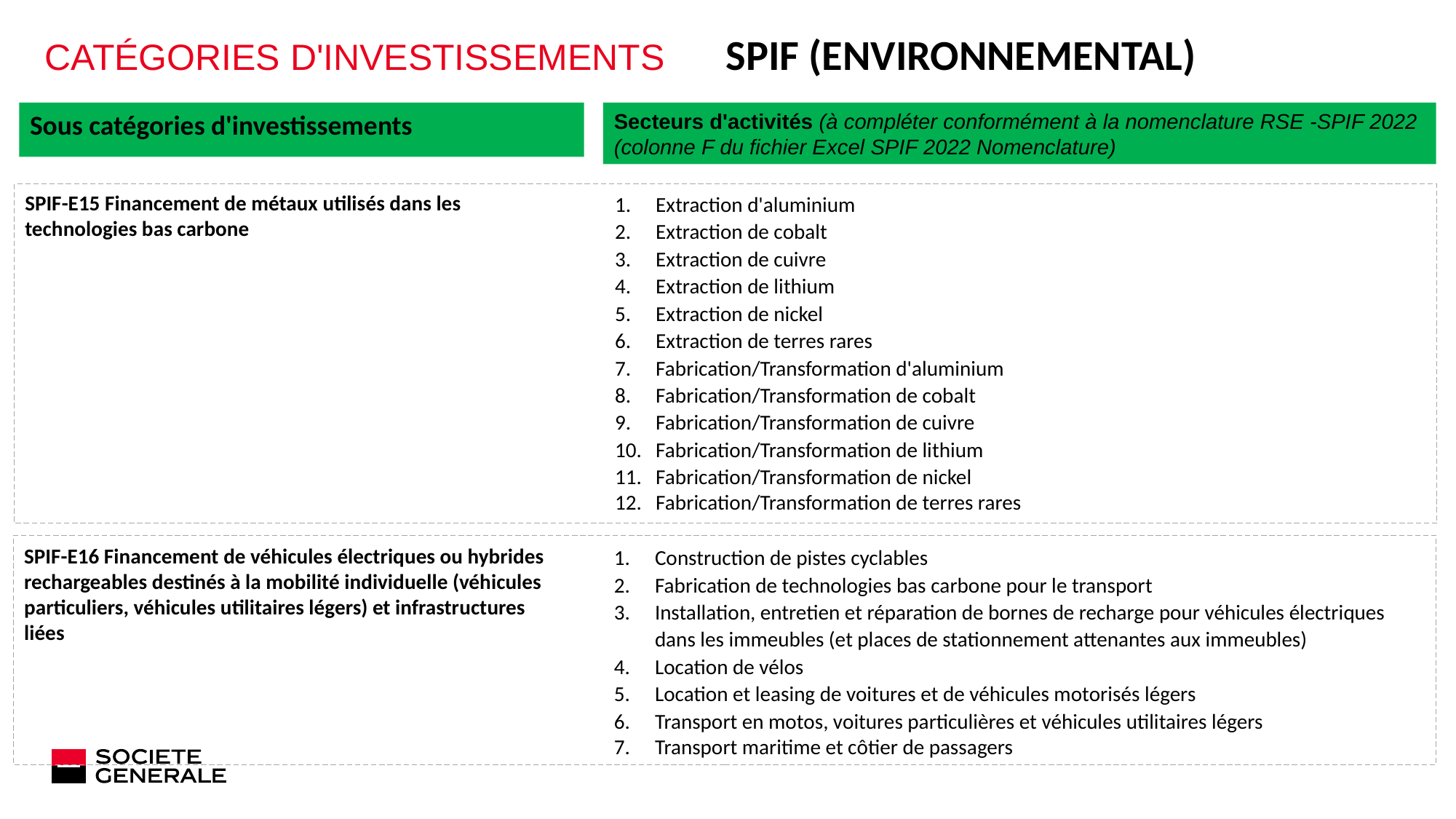

# CatégorieS d'investissementS      SPIF (Environnemental)
Sous catégories d'investissements

Secteurs d'activités (à compléter conformément à la nomenclature RSE -SPIF 2022 (colonne F du fichier Excel SPIF 2022 Nomenclature)

SPIF-E15 Financement de métaux utilisés dans les technologies bas carbone
Extraction d'aluminium
Extraction de cobalt
Extraction de cuivre
Extraction de lithium
Extraction de nickel
Extraction de terres rares
Fabrication/Transformation d'aluminium
Fabrication/Transformation de cobalt
Fabrication/Transformation de cuivre
Fabrication/Transformation de lithium
Fabrication/Transformation de nickel
Fabrication/Transformation de terres rares

SPIF-E16 Financement de véhicules électriques ou hybrides rechargeables destinés à la mobilité individuelle (véhicules particuliers, véhicules utilitaires légers) et infrastructures liées

Construction de pistes cyclables
Fabrication de technologies bas carbone pour le transport
Installation, entretien et réparation de bornes de recharge pour véhicules électriques dans les immeubles (et places de stationnement attenantes aux immeubles)
Location de vélos
Location et leasing de voitures et de véhicules motorisés légers
Transport en motos, voitures particulières et véhicules utilitaires légers
Transport maritime et côtier de passagers